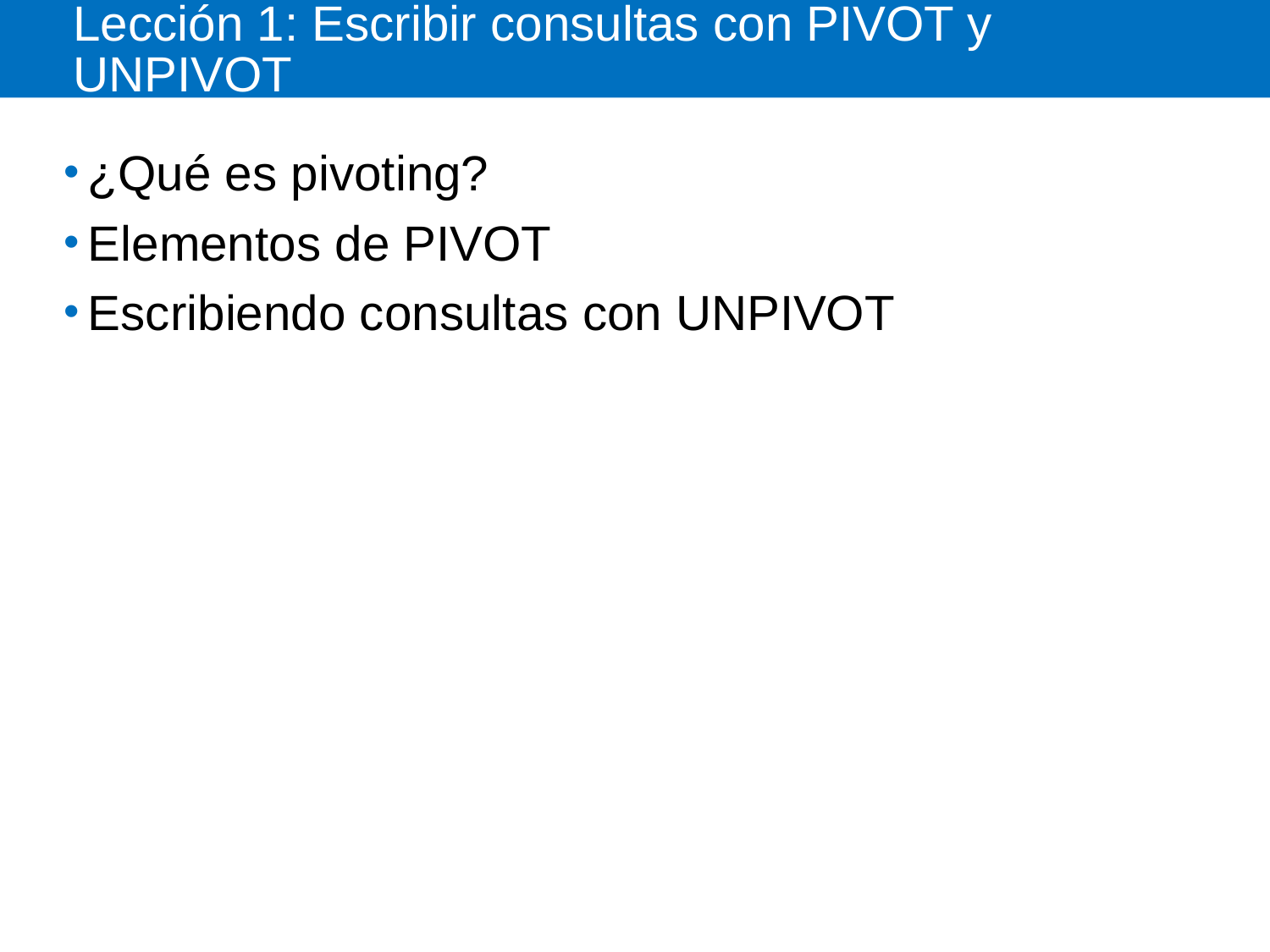

# Lección 1: Escribir consultas con PIVOT y UNPIVOT
¿Qué es pivoting?
Elementos de PIVOT
Escribiendo consultas con UNPIVOT